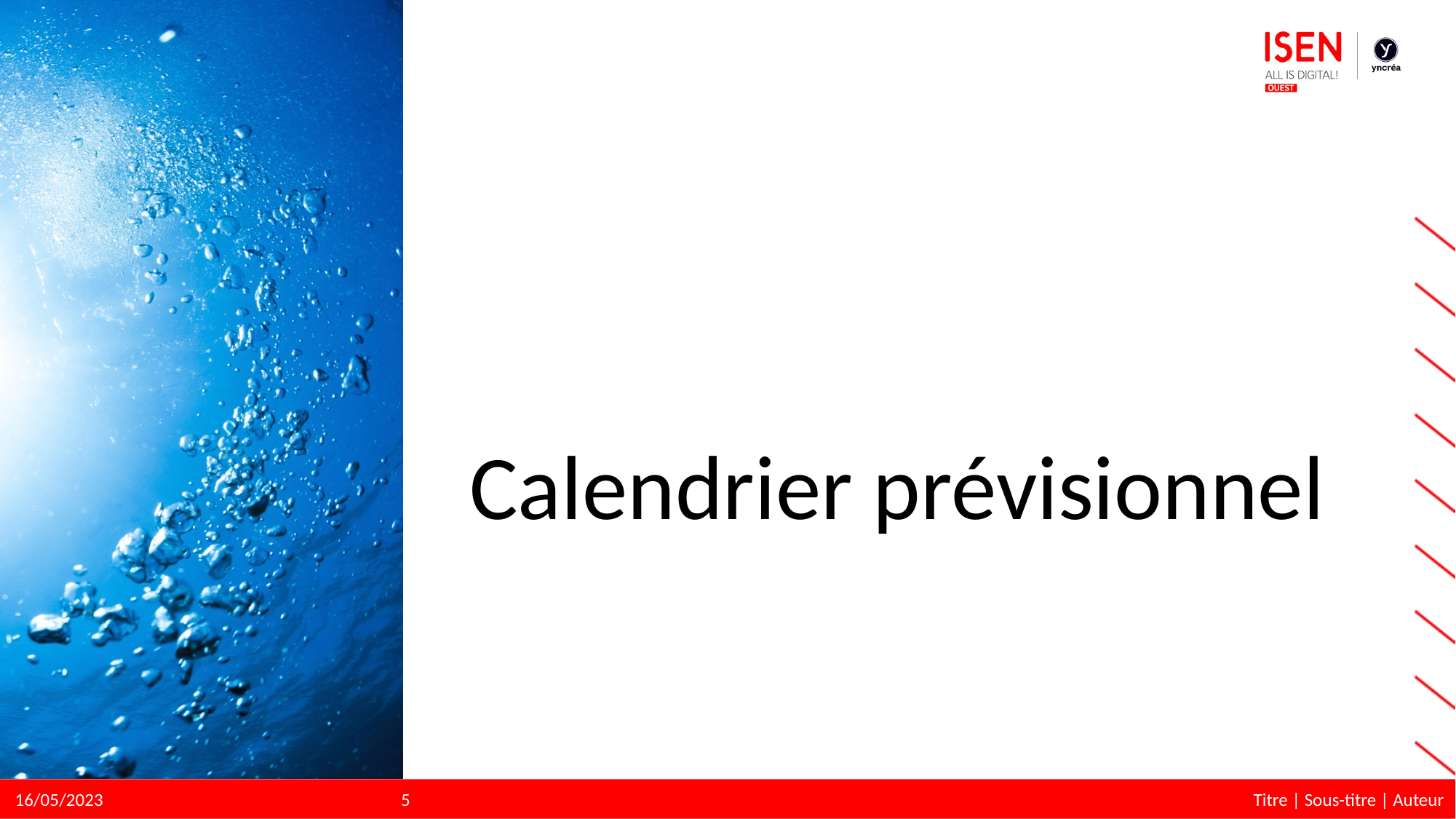

# Calendrier prévisionnel
5
Titre | Sous-titre | Auteur
16/05/2023